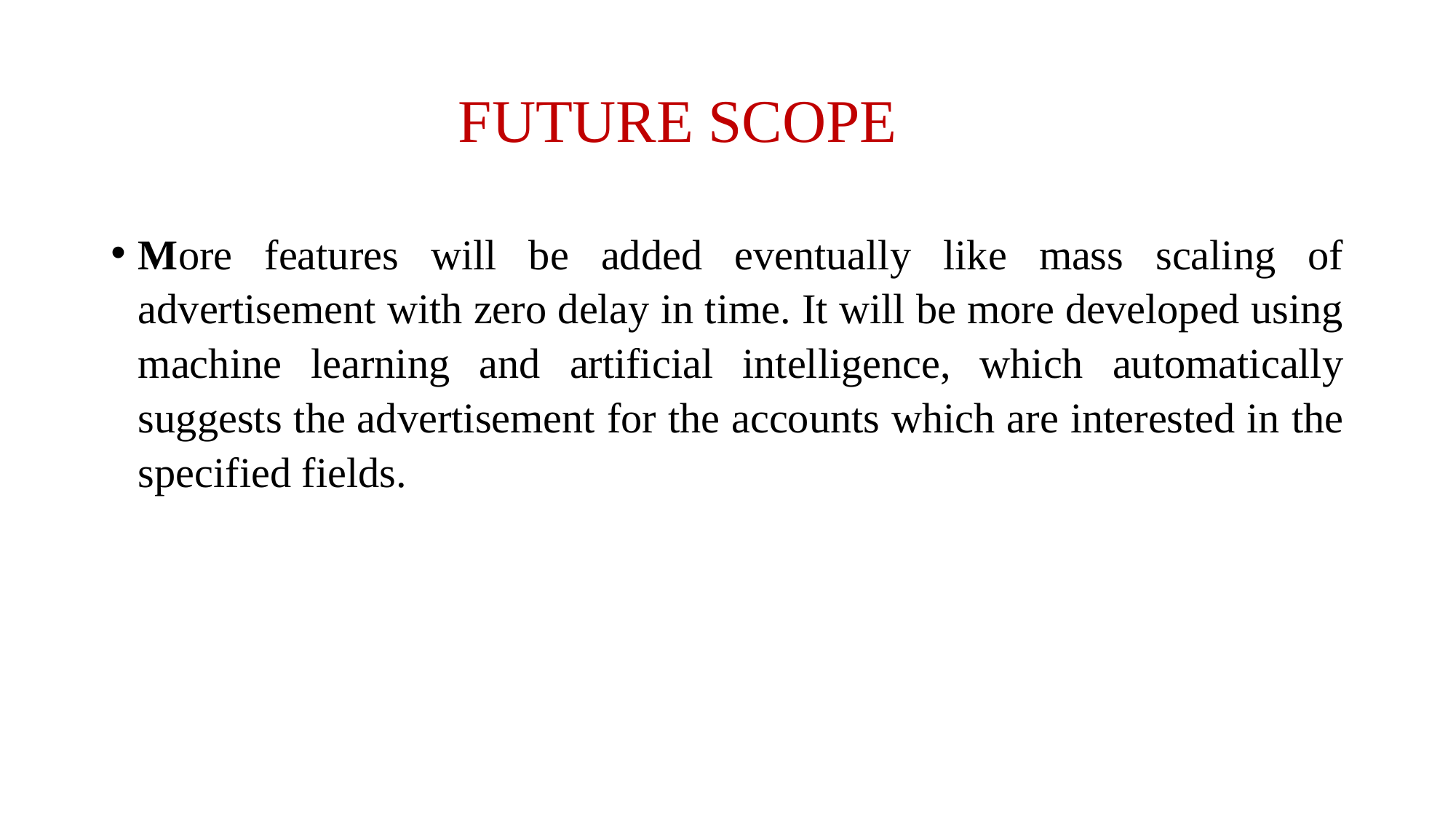

# FUTURE SCOPE
More features will be added eventually like mass scaling of advertisement with zero delay in time. It will be more developed using machine learning and artificial intelligence, which automatically suggests the advertisement for the accounts which are interested in the specified fields.